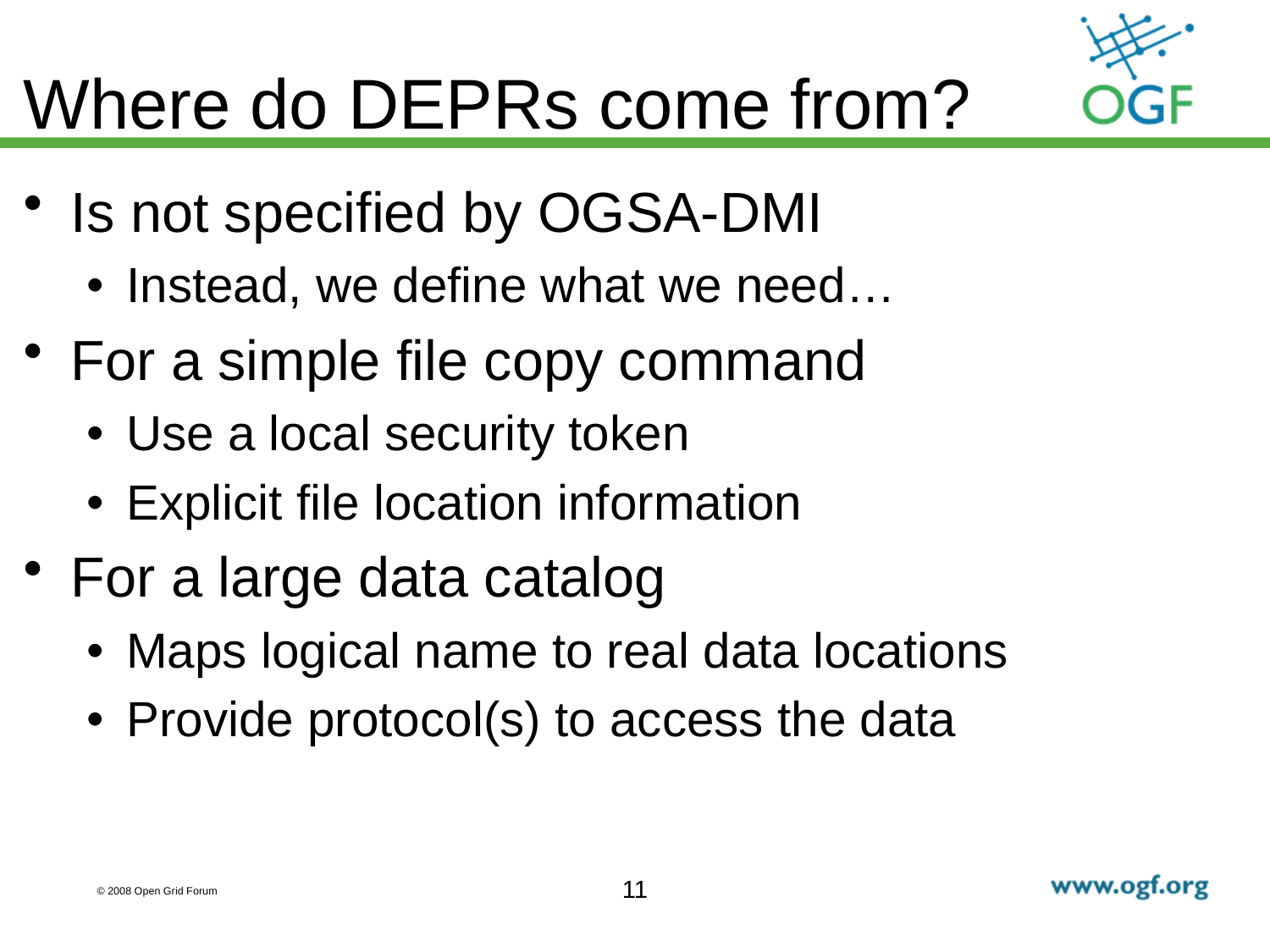

# Where do DEPRs come from?
Is not specified by OGSA-DMI
Instead, we define what we need…
For a simple file copy command
Use a local security token
Explicit file location information
For a large data catalog
Maps logical name to real data locations
Provide protocol(s) to access the data
11